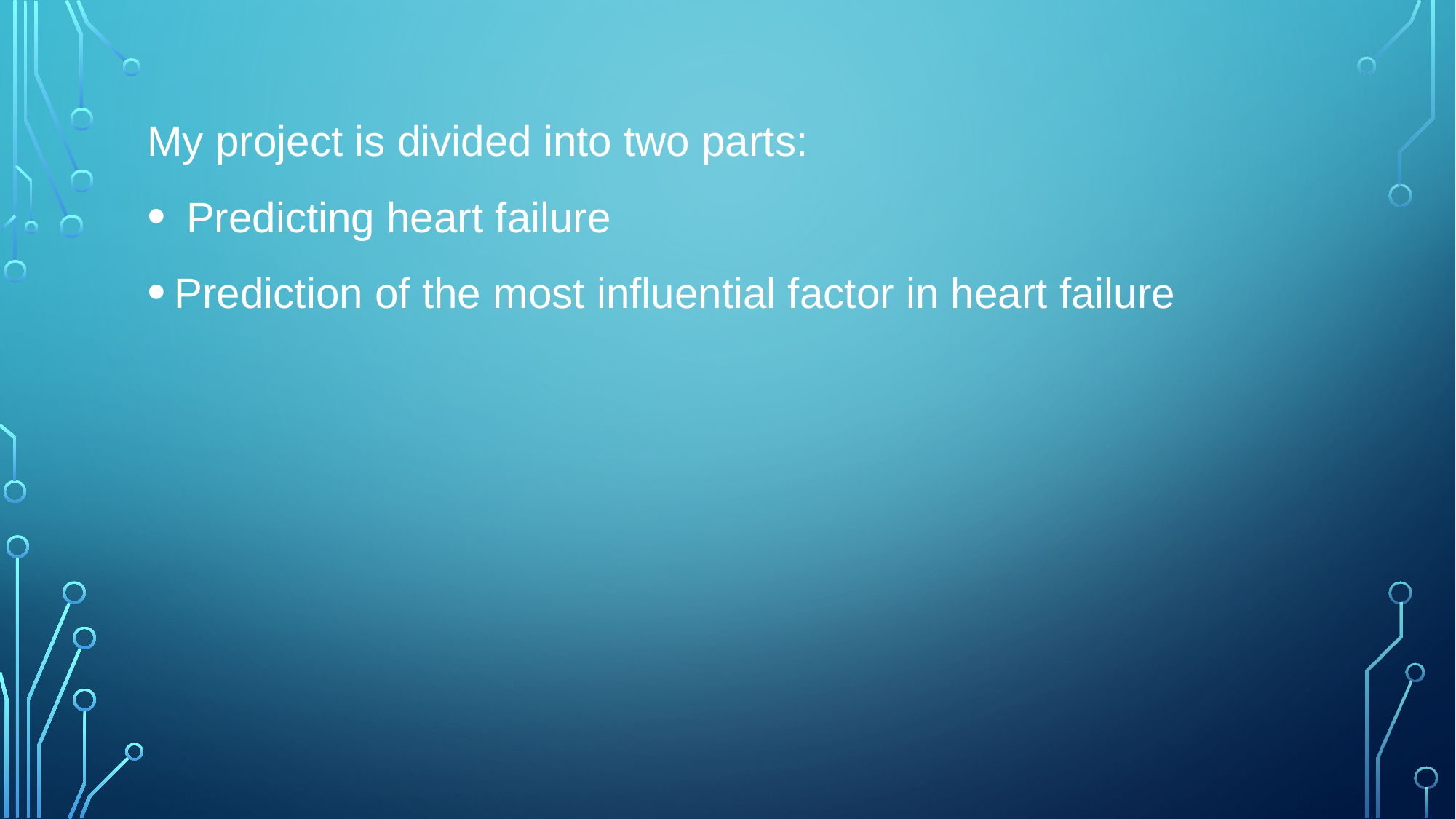

My project is divided into two parts:
 Predicting heart failure
Prediction of the most influential factor in heart failure